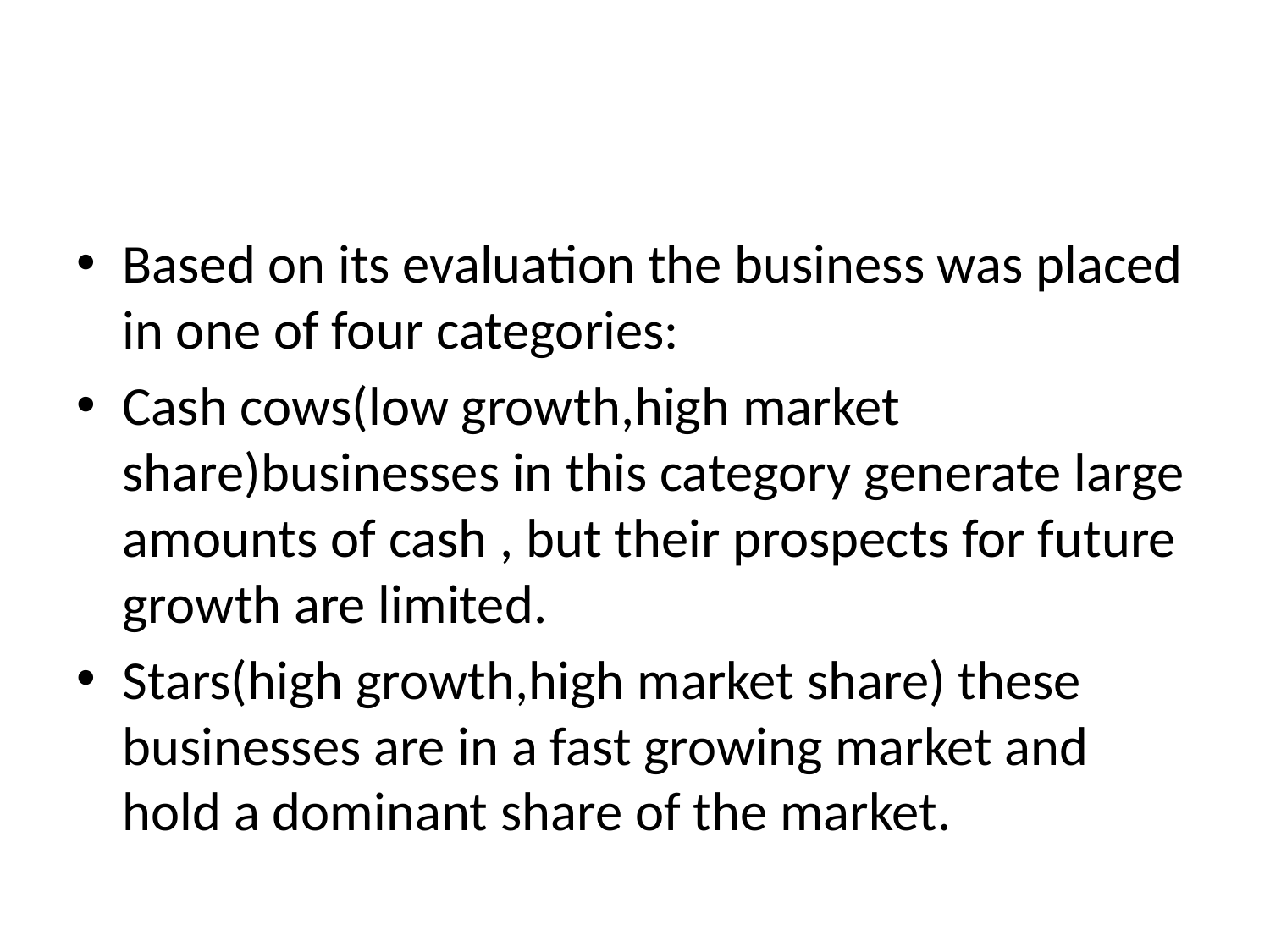

#
Based on its evaluation the business was placed in one of four categories:
Cash cows(low growth,high market share)businesses in this category generate large amounts of cash , but their prospects for future growth are limited.
Stars(high growth,high market share) these businesses are in a fast growing market and hold a dominant share of the market.